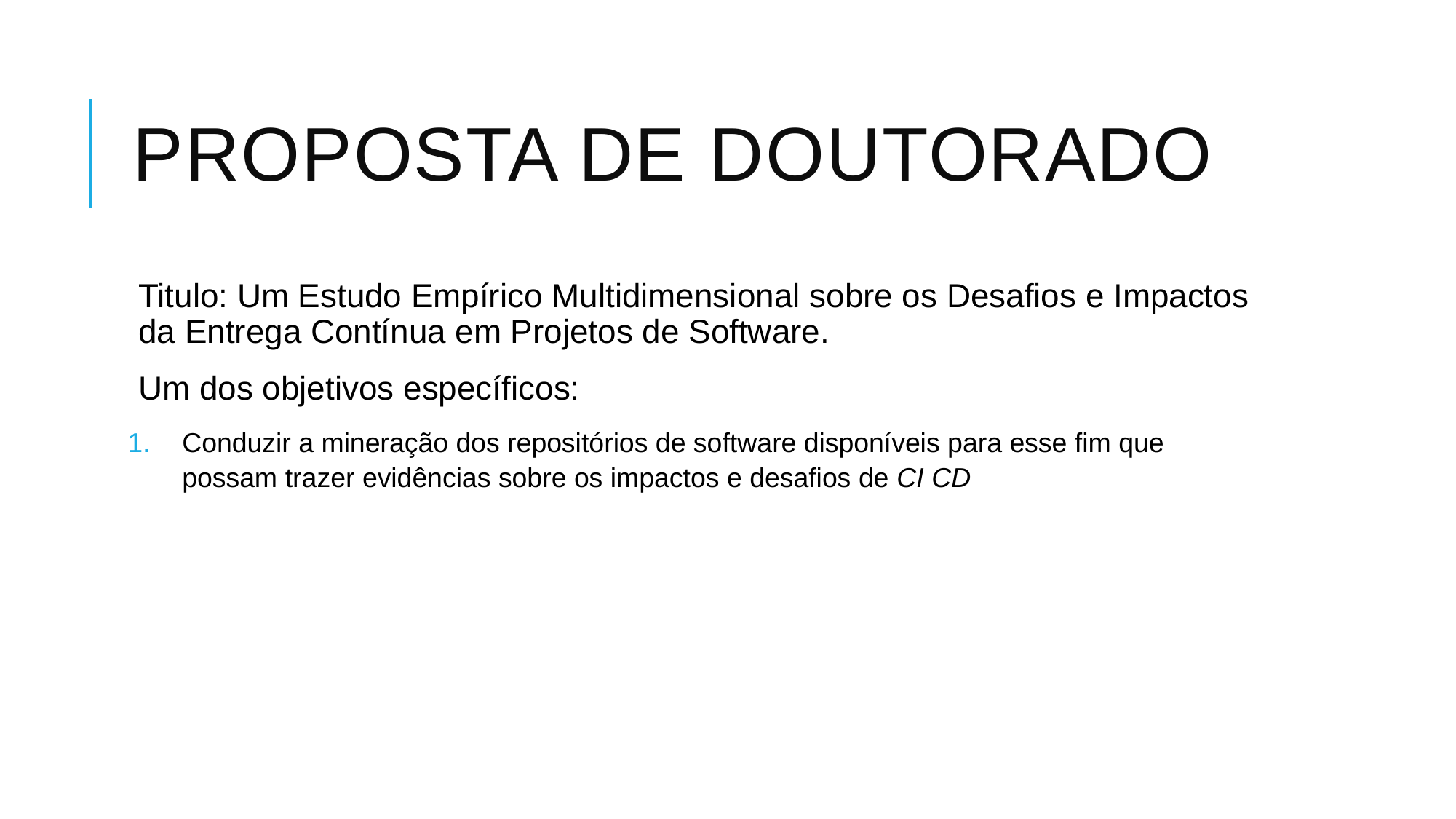

# Proposta de doutorado
Titulo: Um Estudo Empírico Multidimensional sobre os Desafios e Impactos da Entrega Contínua em Projetos de Software.
Um dos objetivos específicos:
Conduzir a mineração dos repositórios de software disponíveis para esse fim que
possam trazer evidências sobre os impactos e desafios de CI CD